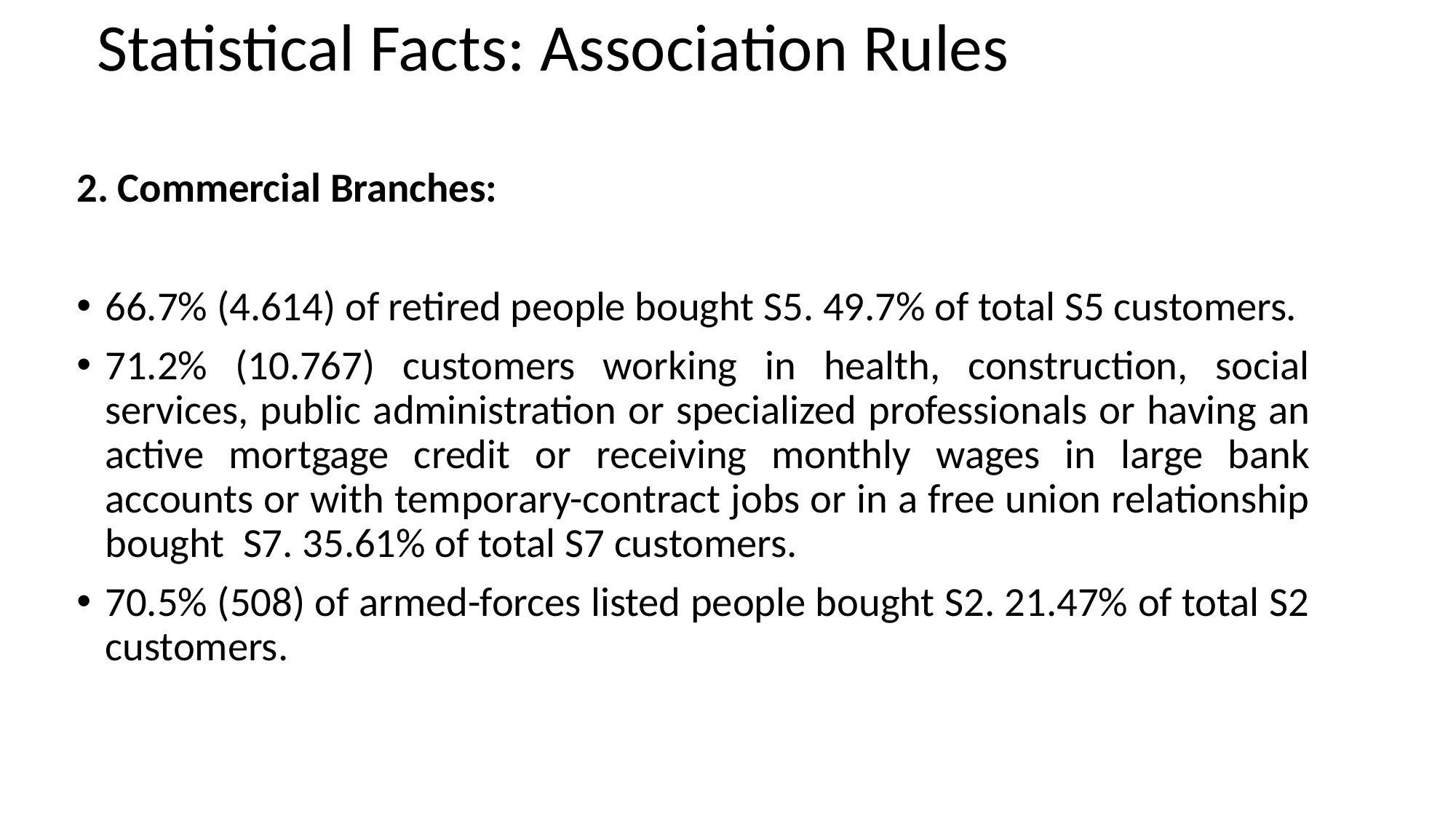

# Statistical Facts: Association Rules
2. Commercial Branches:

66.7% (4.614) of retired people bought S5. 49.7% of total S5 customers.
71.2% (10.767) customers working in health, construction, social services, public administration or specialized professionals or having an active mortgage credit or receiving monthly wages in large bank accounts or with temporary-contract jobs or in a free union relationship bought  S7. 35.61% of total S7 customers.
70.5% (508) of armed-forces listed people bought S2. 21.47% of total S2 customers.